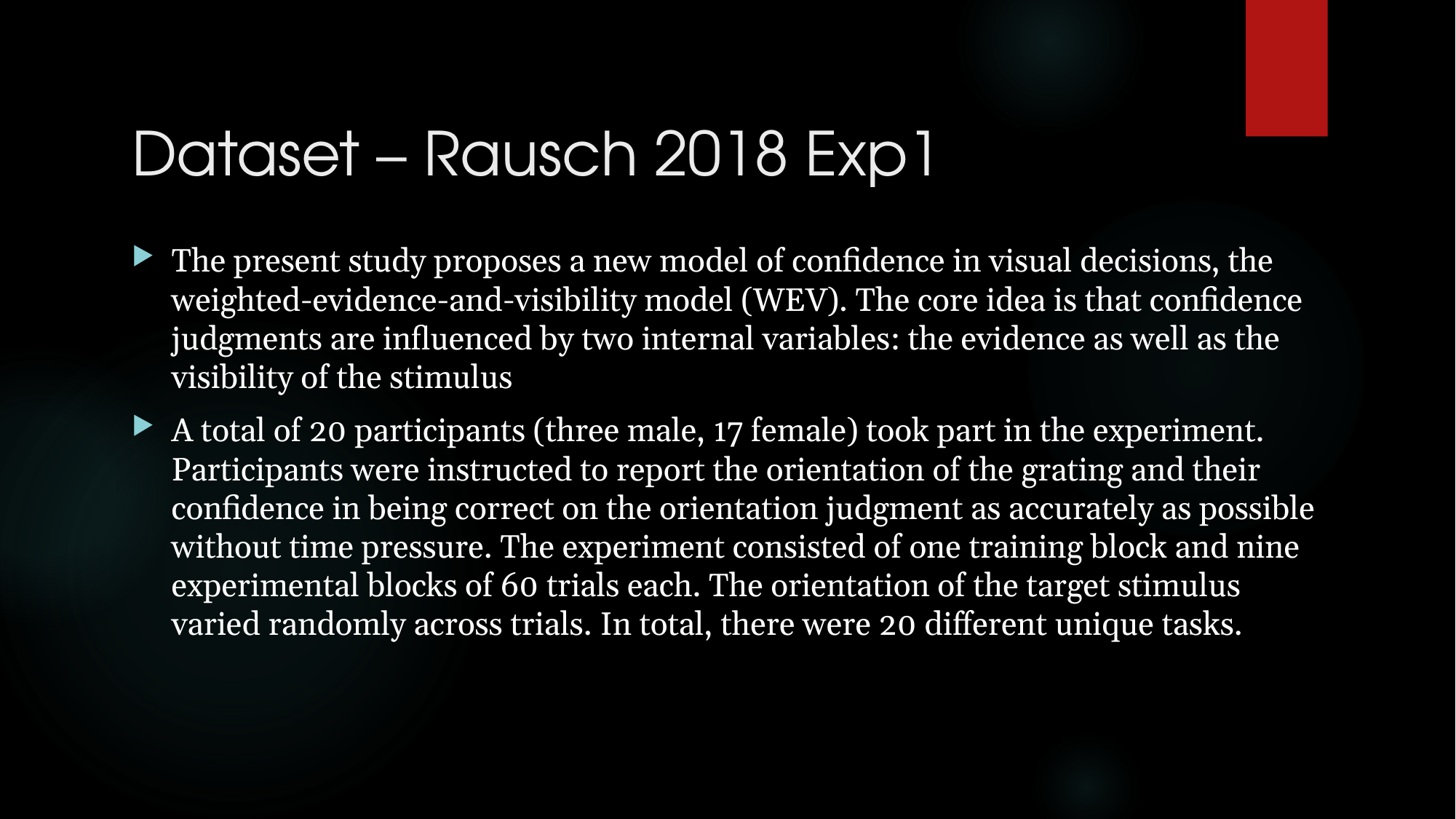

# Dataset – Rausch 2018 Exp1
The present study proposes a new model of confidence in visual decisions, the weighted-evidence-and-visibility model (WEV). The core idea is that confidence judgments are influenced by two internal variables: the evidence as well as the visibility of the stimulus
A total of 20 participants (three male, 17 female) took part in the experiment. Participants were instructed to report the orientation of the grating and their confidence in being correct on the orientation judgment as accurately as possible without time pressure. The experiment consisted of one training block and nine experimental blocks of 60 trials each. The orientation of the target stimulus varied randomly across trials. In total, there were 20 different unique tasks.